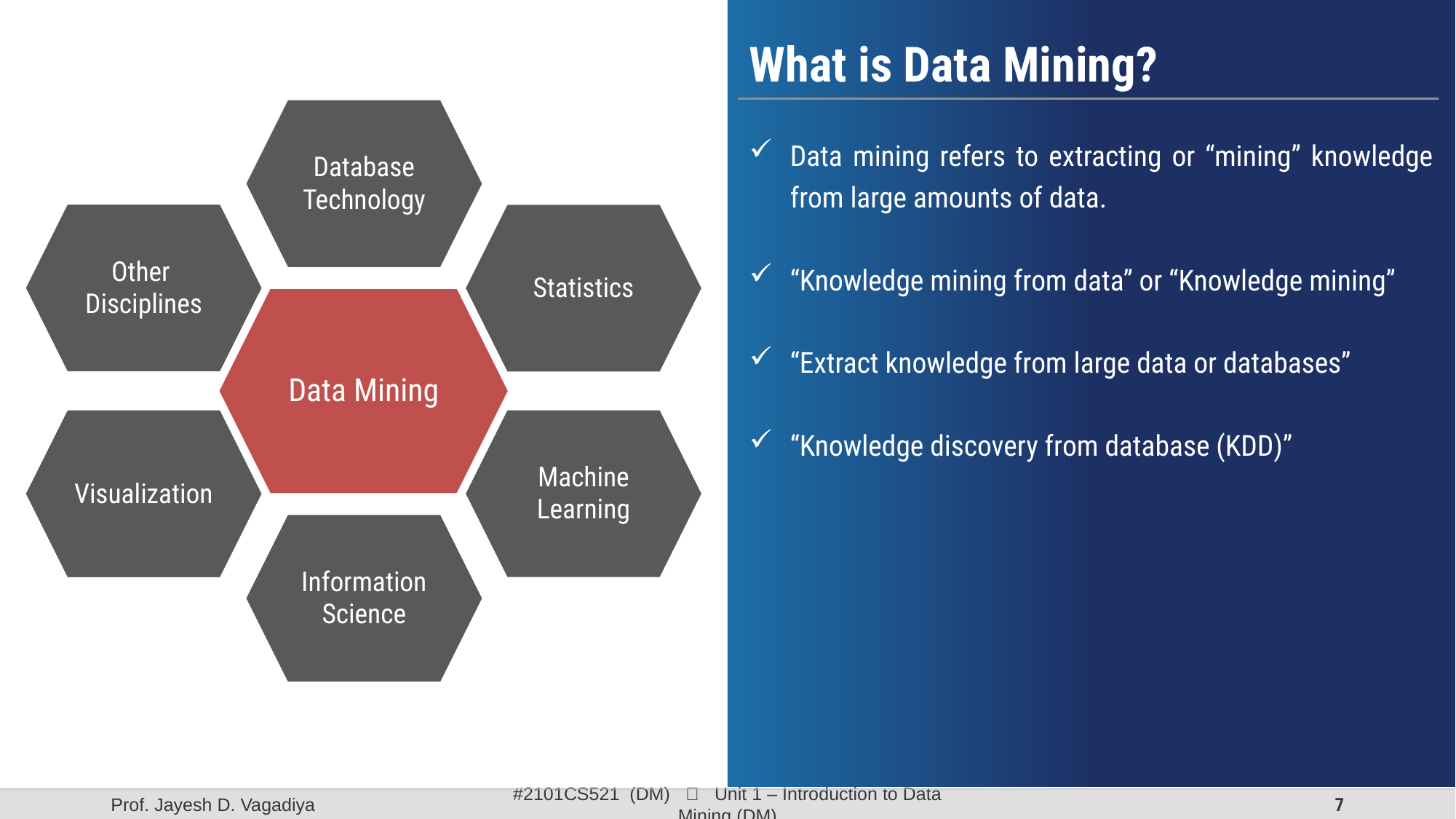

What is Data Mining?

Data mining refers to extracting or “mining” knowledge from large amounts of data.

“Knowledge mining from data” or “Knowledge mining”

“Extract knowledge from large data or databases”

“Knowledge discovery from database (KDD)”

Data Mining
Database Technology
Statistics
Machine Learning
Visualization
Other  Disciplines
Information Science